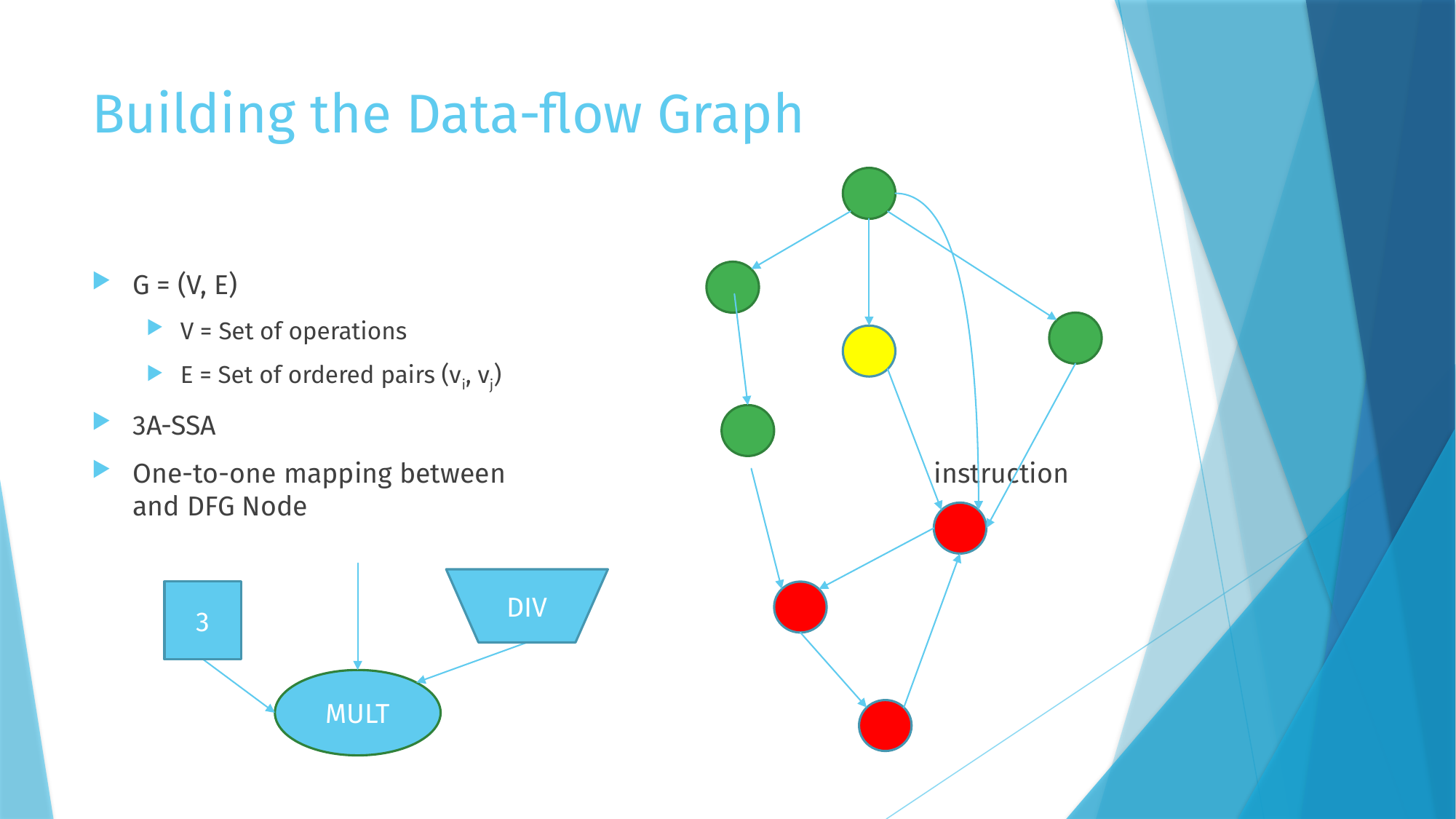

# Building the Data-flow Graph

G = (V, E)
V = Set of operations
E = Set of ordered pairs (vi, vj)
3A-SSA
One-to-one mapping between                                                           instruction and DFG Node

DIV
3

MULT